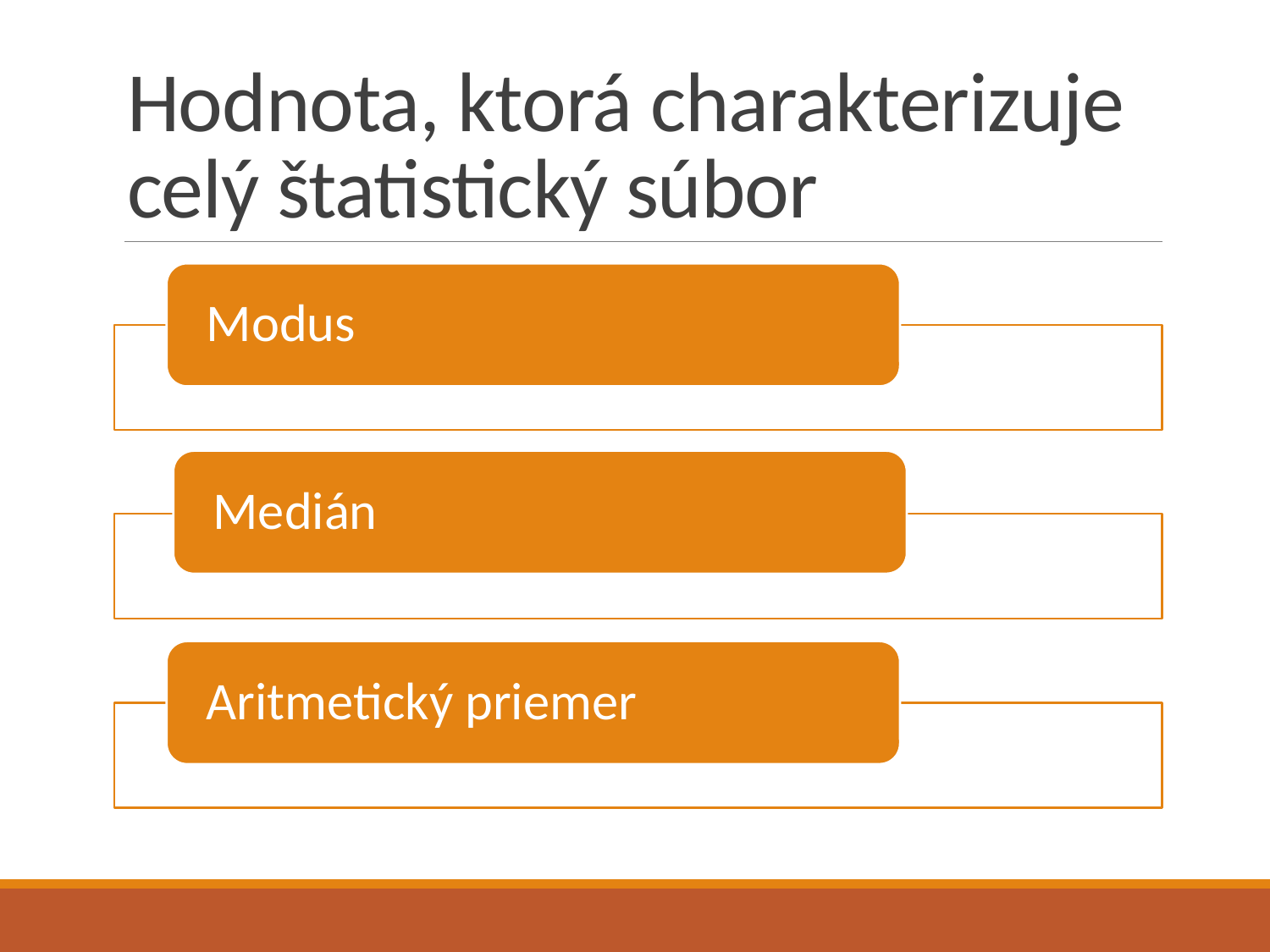

# Hodnota, ktorá charakterizuje celý štatistický súbor
Modus
Medián
Aritmetický priemer